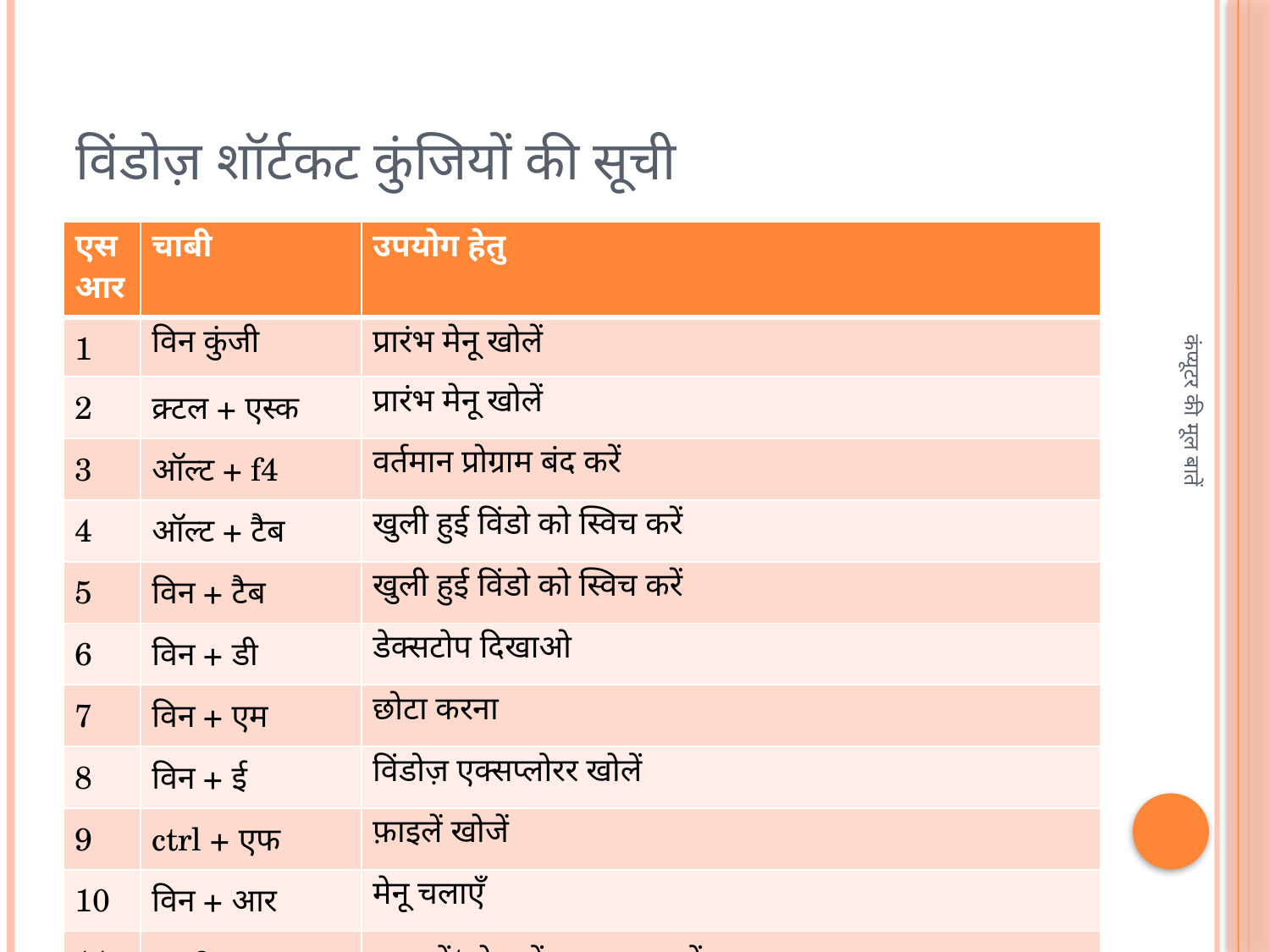

# विंडोज़ शॉर्टकट कुंजियों की सूची
| एसआर | चाबी | उपयोग हेतु |
| --- | --- | --- |
| 1 | विन कुंजी | प्रारंभ मेनू खोलें |
| 2 | क्र्टल + एस्क | प्रारंभ मेनू खोलें |
| 3 | ऑल्ट + f4 | वर्तमान प्रोग्राम बंद करें |
| 4 | ऑल्ट + टैब | खुली हुई विंडो को स्विच करें |
| 5 | विन + टैब | खुली हुई विंडो को स्विच करें |
| 6 | विन + डी | डेक्सटोप दिखाओ |
| 7 | विन + एम | छोटा करना |
| 8 | विन + ई | विंडोज़ एक्सप्लोरर खोलें |
| 9 | ctrl + एफ | फ़ाइलें खोजें |
| 10 | विन + आर | मेनू चलाएँ |
| 11 | एफ2 | फ़ाइलों/फ़ोल्डरों का नाम बदलें |
| 12 | क्र्टल + शिफ्ट + एन | नया फ़ोल्डर बनाएँ |
कंप्यूटर की मूल बातें
75